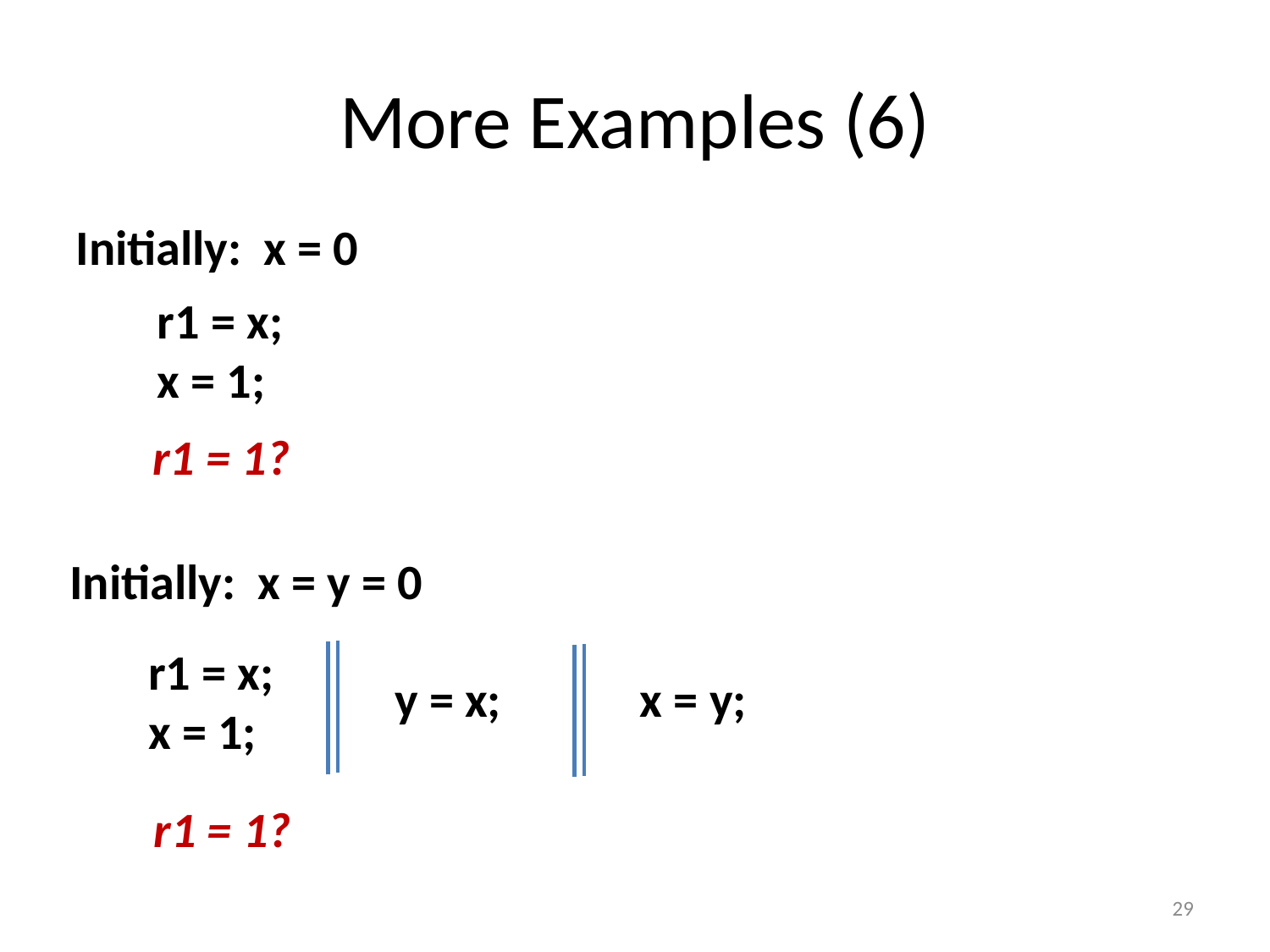

# More Examples (6)
Initially:  x = 0
r1 = x;
x = 1;
r1 = 1?
Initially:  x = y = 0
r1 = x;
x = 1;
y = x;
x = y;
r1 = 1?
29